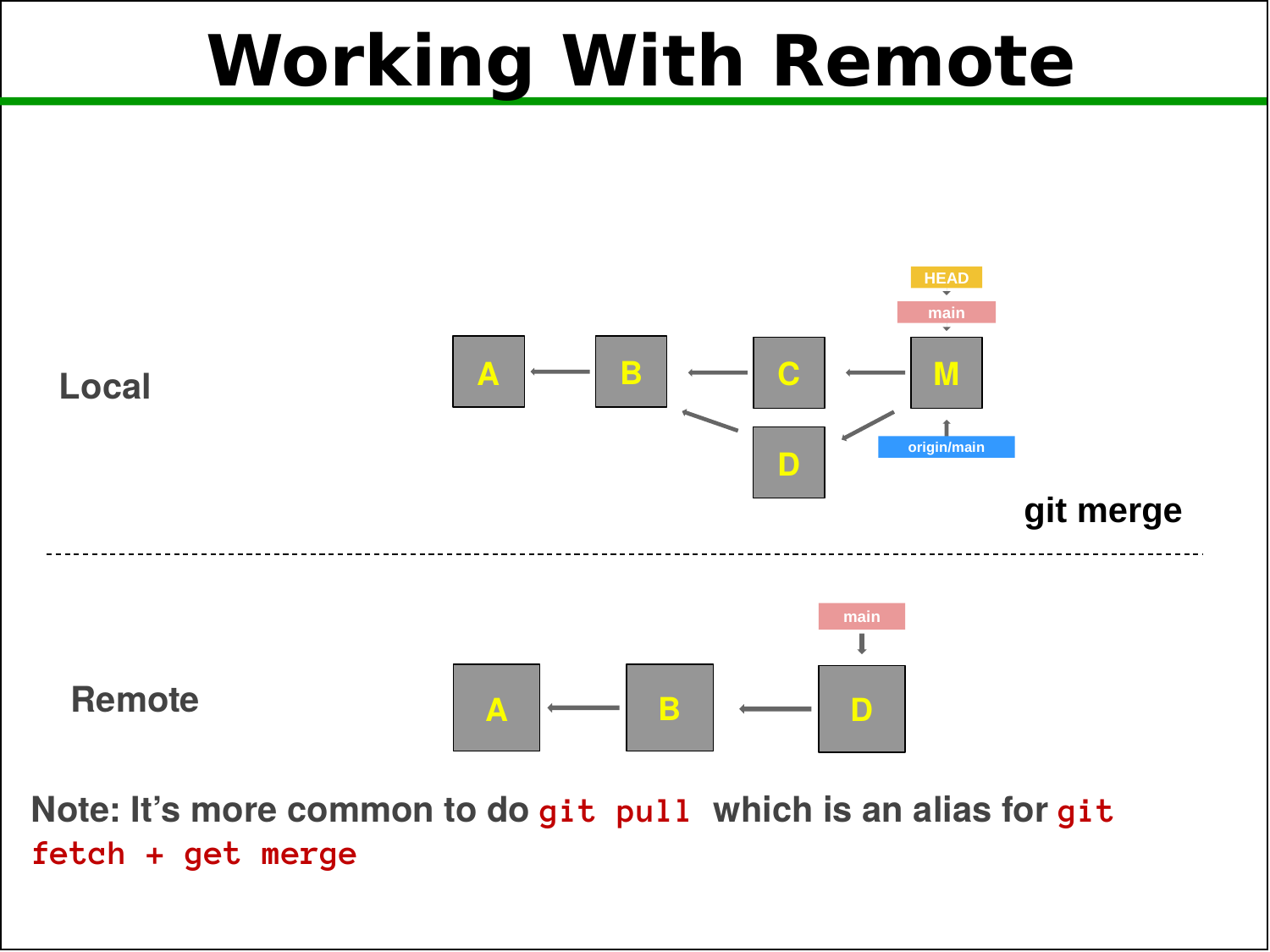

Working With Remote
HEAD

main

B

C

M
A
Local

D
origin/main
git merge
main

Remote

B

D
A

Note: It’s more common to do git pull which is an alias for git fetch + get merge